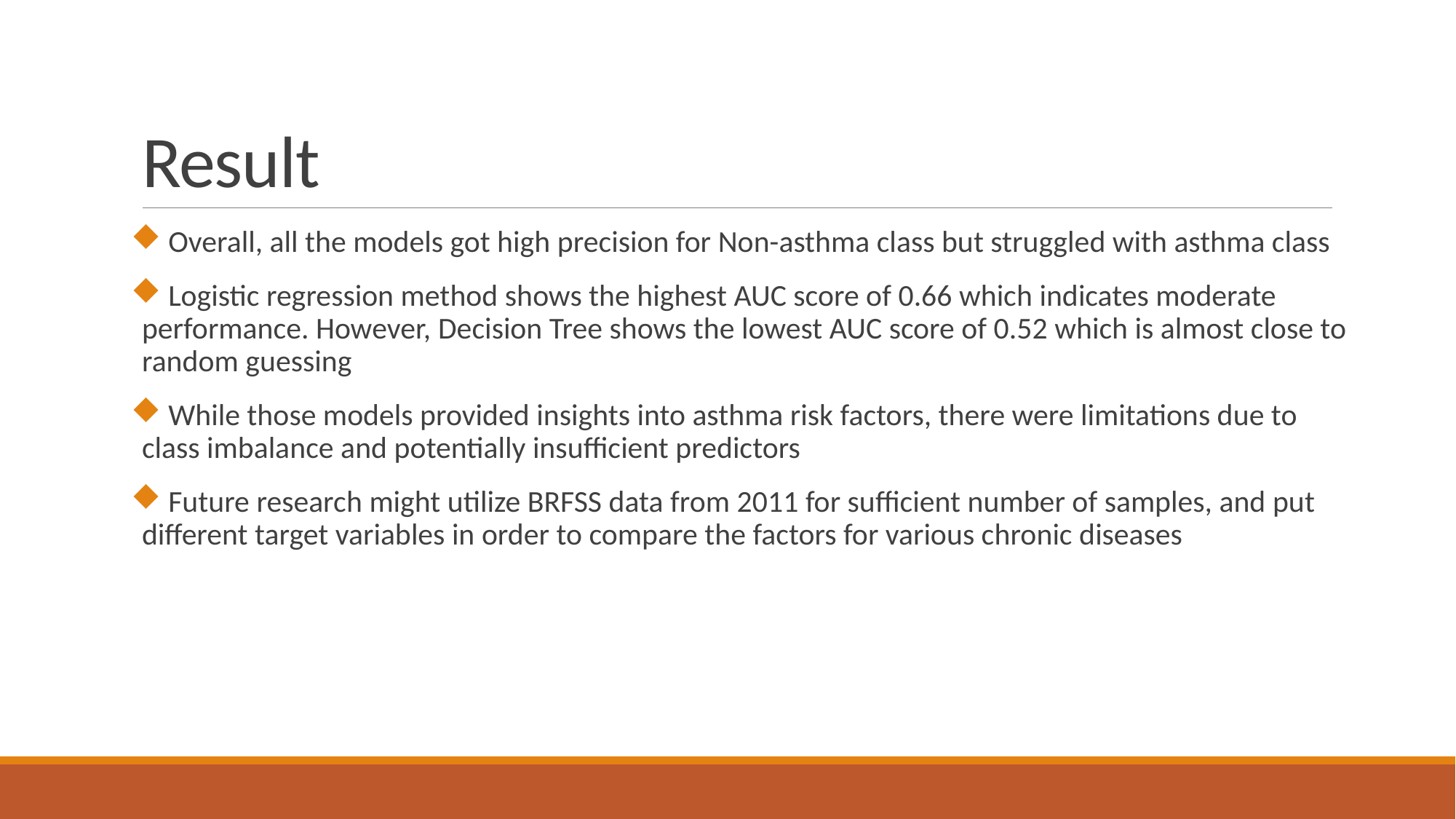

# Result
 Overall, all the models got high precision for Non-asthma class but struggled with asthma class
 Logistic regression method shows the highest AUC score of 0.66 which indicates moderate performance. However, Decision Tree shows the lowest AUC score of 0.52 which is almost close to random guessing
 While those models provided insights into asthma risk factors, there were limitations due to class imbalance and potentially insufficient predictors
 Future research might utilize BRFSS data from 2011 for sufficient number of samples, and put different target variables in order to compare the factors for various chronic diseases